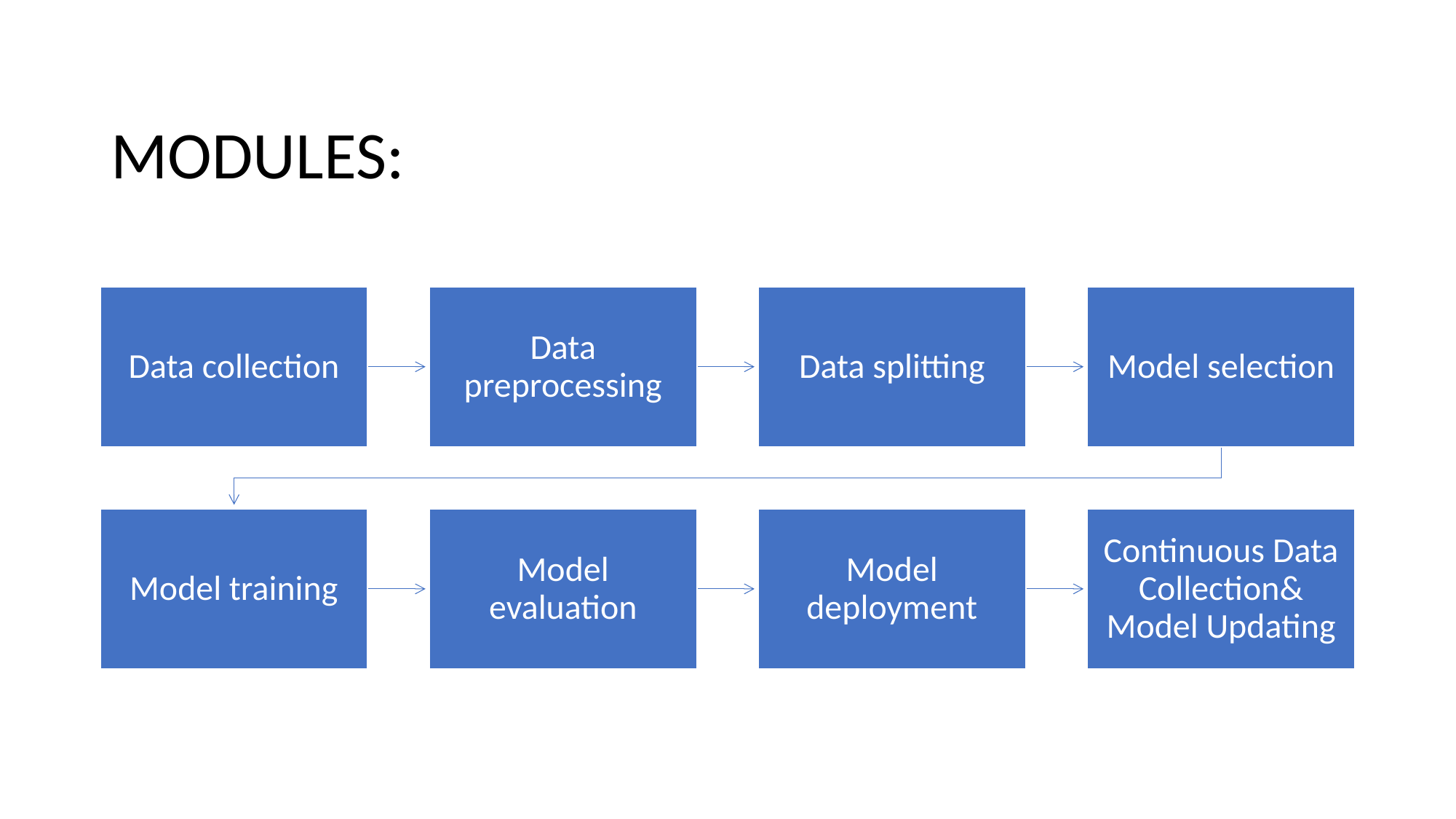

# MODULES:

Data collection

Data preprocessing

Data splitting

Model selection

Model training

Model evaluation

Model deployment
Continuous Data Collection& Model Updating